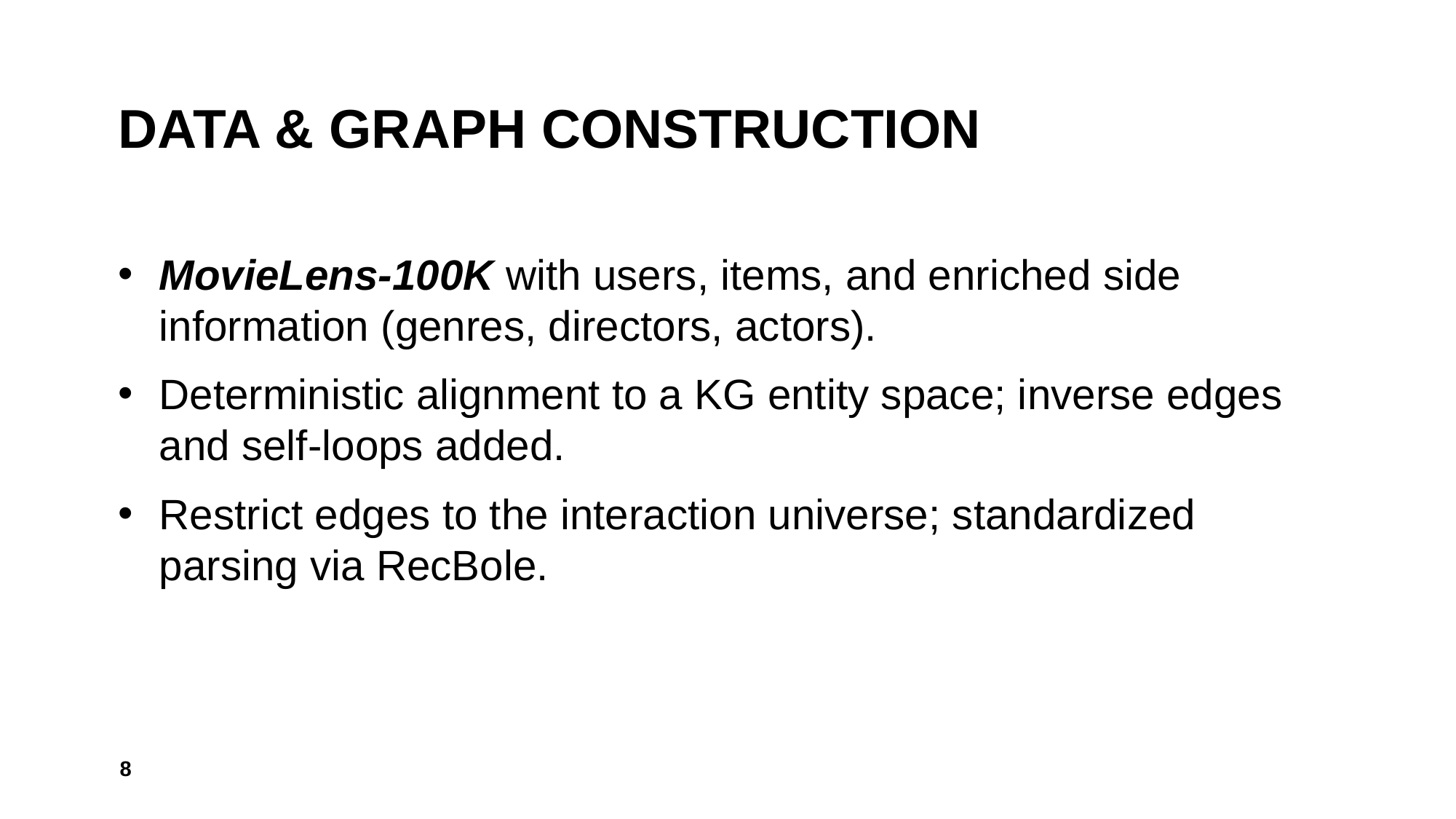

# Data & Graph Construction
MovieLens‑100K with users, items, and enriched side information (genres, directors, actors).
Deterministic alignment to a KG entity space; inverse edges and self‑loops added.
Restrict edges to the interaction universe; standardized parsing via RecBole.
8